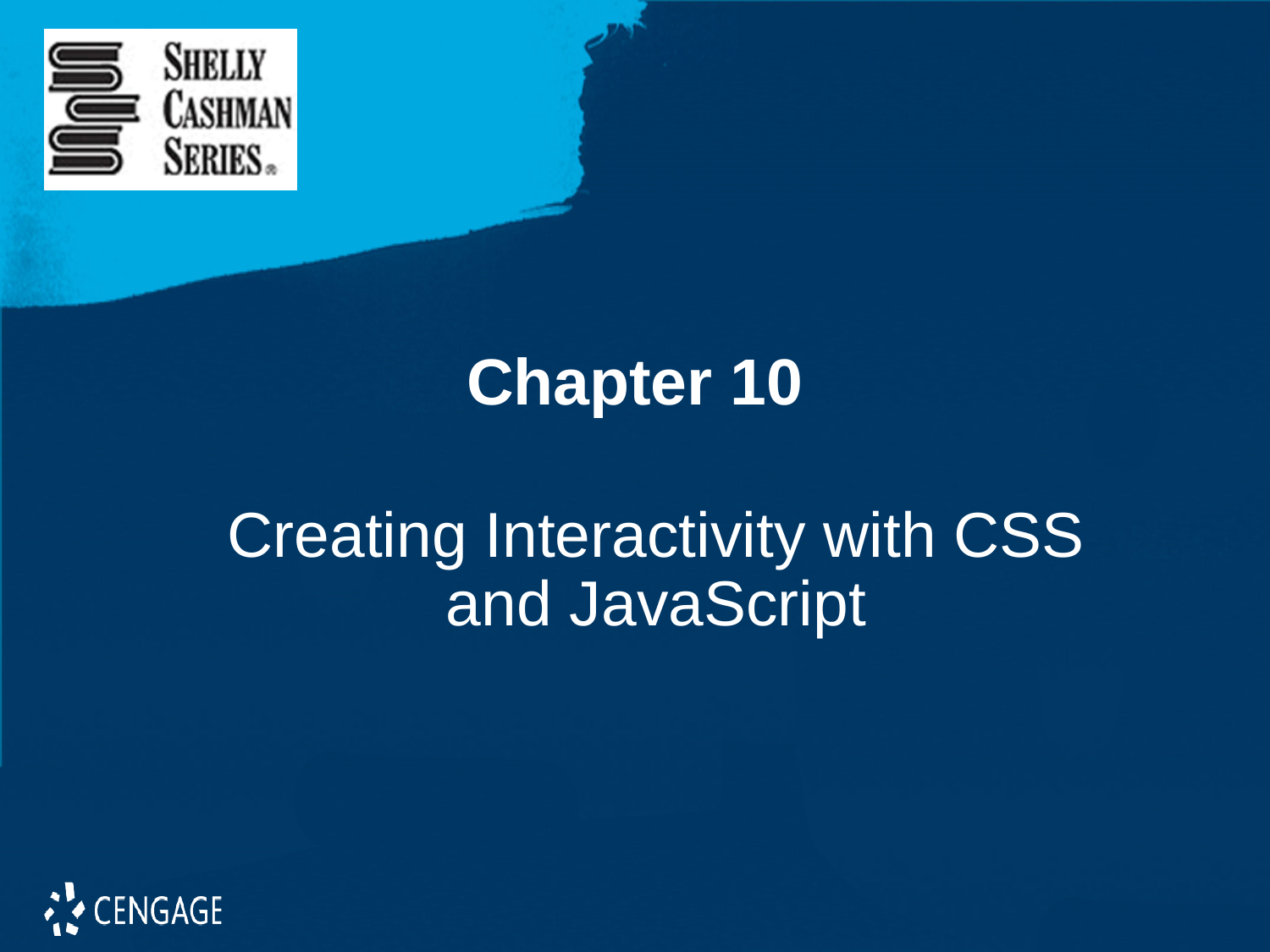

# Chapter 10
Creating Interactivity with CSS and JavaScript